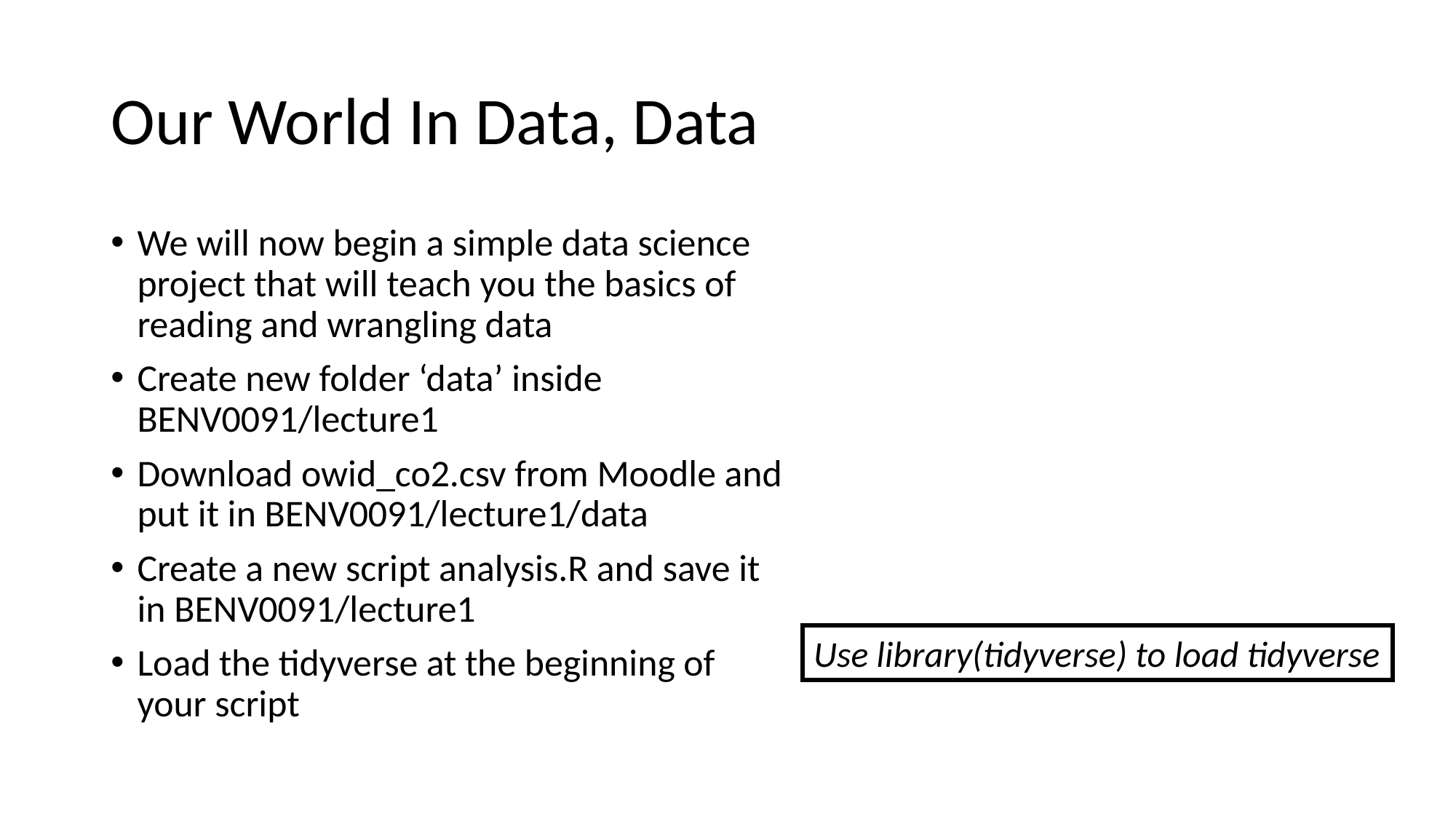

# Our World In Data, Data
We will now begin a simple data science project that will teach you the basics of reading and wrangling data
Create new folder ‘data’ inside BENV0091/lecture1
Download owid_co2.csv from Moodle and put it in BENV0091/lecture1/data
Create a new script analysis.R and save it in BENV0091/lecture1
Load the tidyverse at the beginning of your script
Use library(tidyverse) to load tidyverse